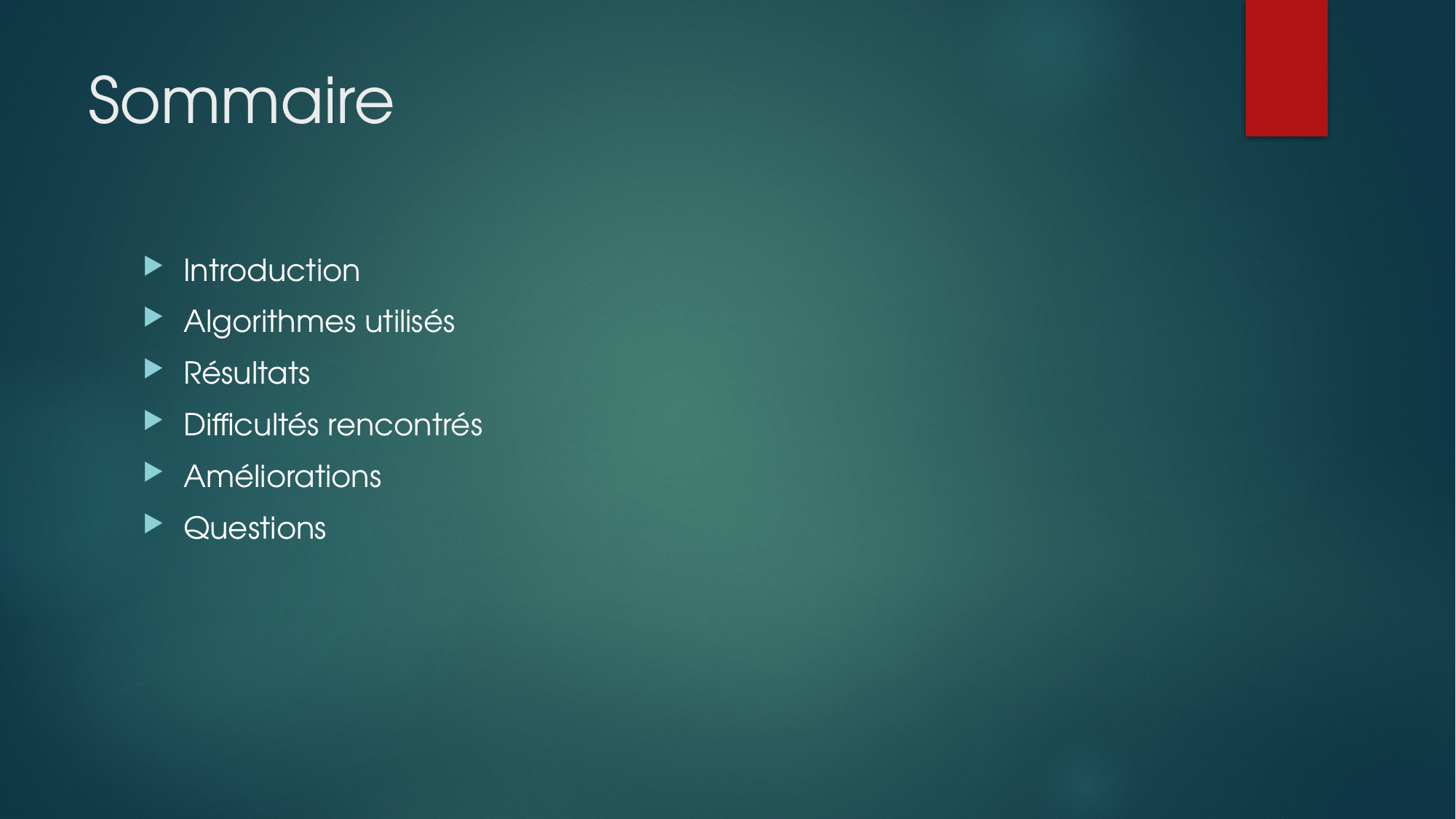

# Sommaire
Introduction
Algorithmes utilisés
Résultats
Difficultés rencontrés
Améliorations
Questions